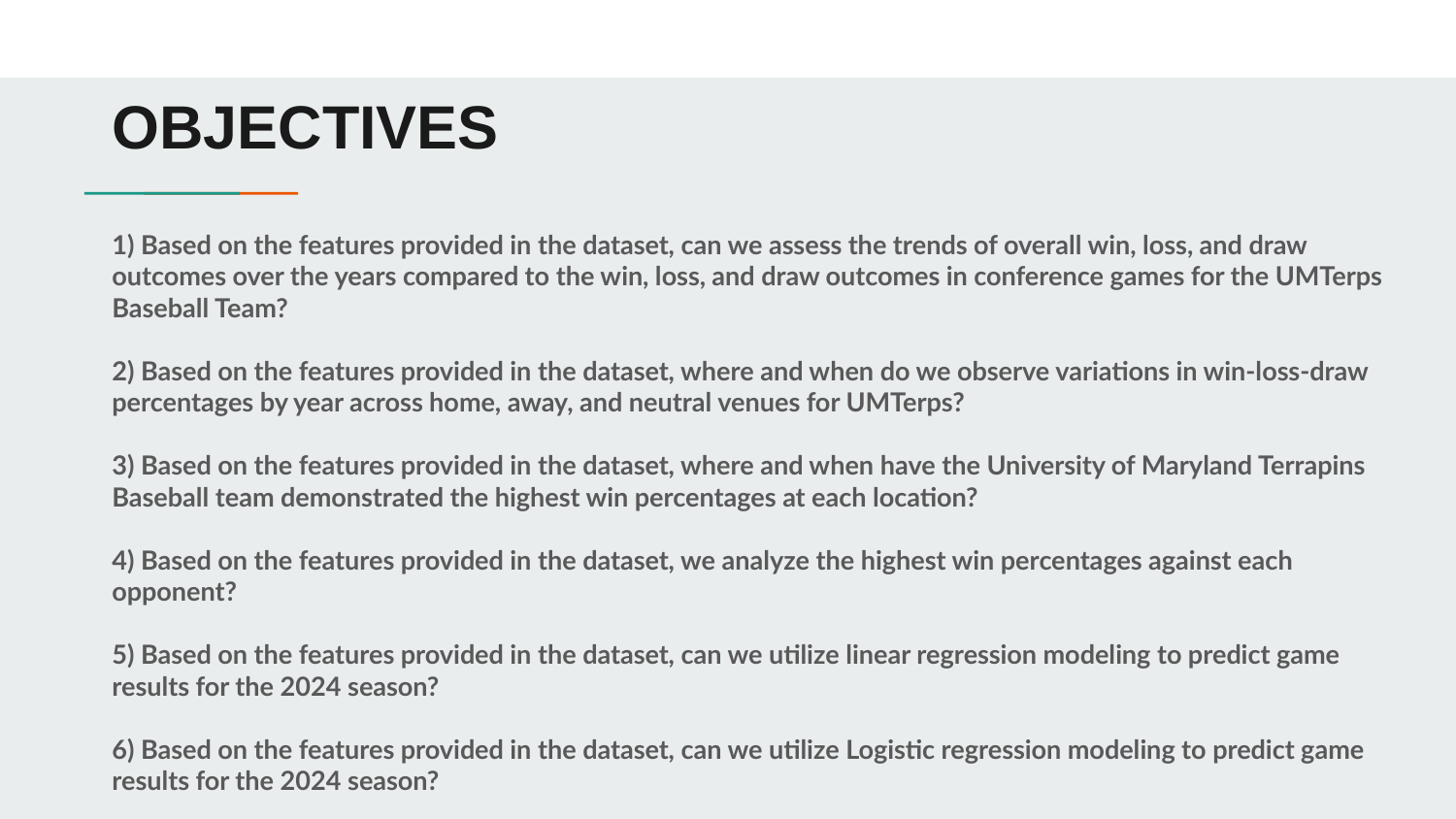

# OBJECTIVES
1) Based on the features provided in the dataset, can we assess the trends of overall win, loss, and draw outcomes over the years compared to the win, loss, and draw outcomes in conference games for the UMTerps Baseball Team?

2) Based on the features provided in the dataset, where and when do we observe variations in win-loss-draw percentages by year across home, away, and neutral venues for UMTerps?

3) Based on the features provided in the dataset, where and when have the University of Maryland Terrapins Baseball team demonstrated the highest win percentages at each location?

4) Based on the features provided in the dataset, we analyze the highest win percentages against each opponent?

5) Based on the features provided in the dataset, can we utilize linear regression modeling to predict game results for the 2024 season?

6) Based on the features provided in the dataset, can we utilize Logistic regression modeling to predict game results for the 2024 season?